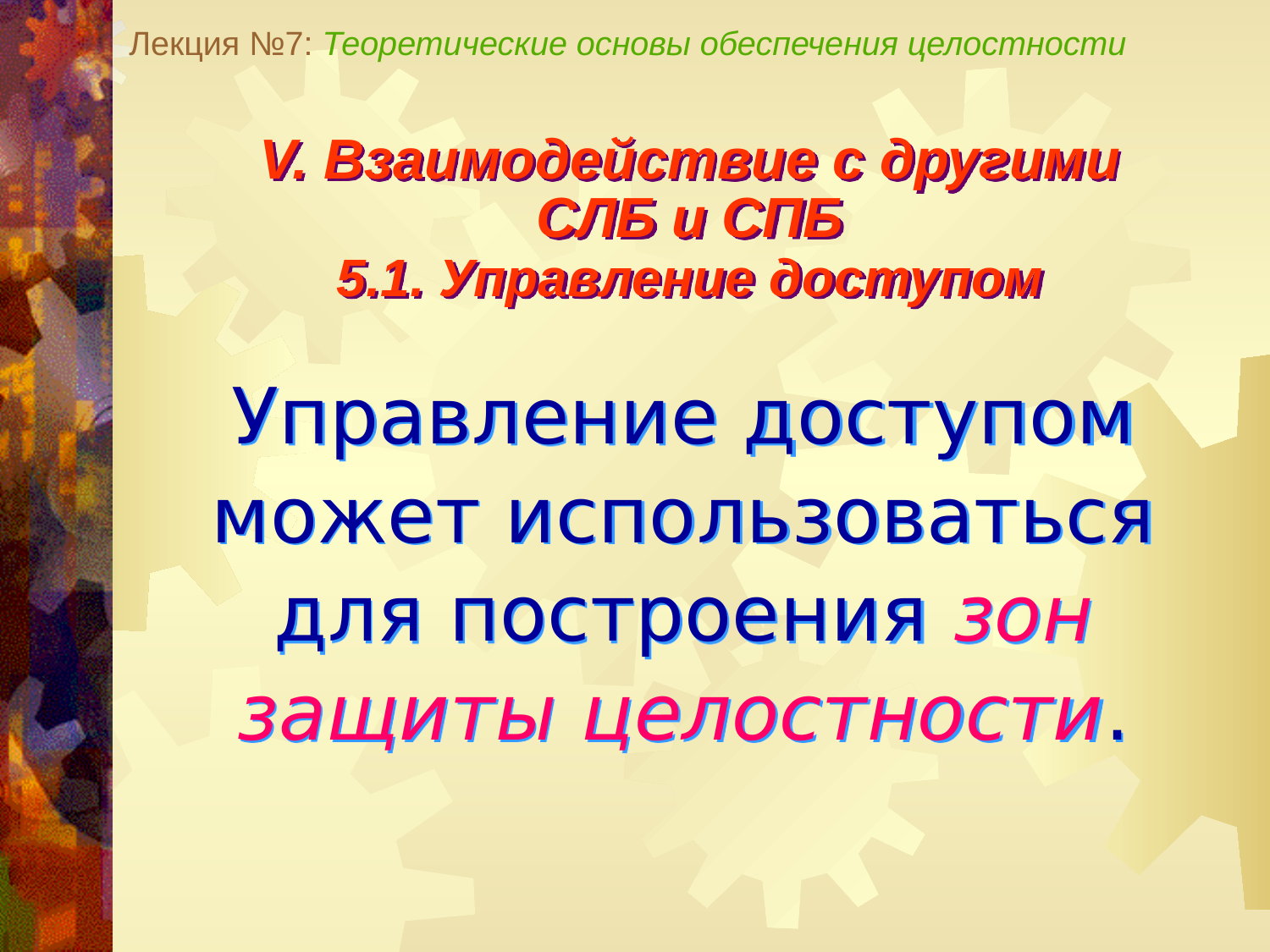

Лекция №7: Теоретические основы обеспечения целостности
V. Взаимодействие с другими
СЛБ и СПБ
5.1. Управление доступом
Управление доступом может использоваться для построения зон защиты целостности.